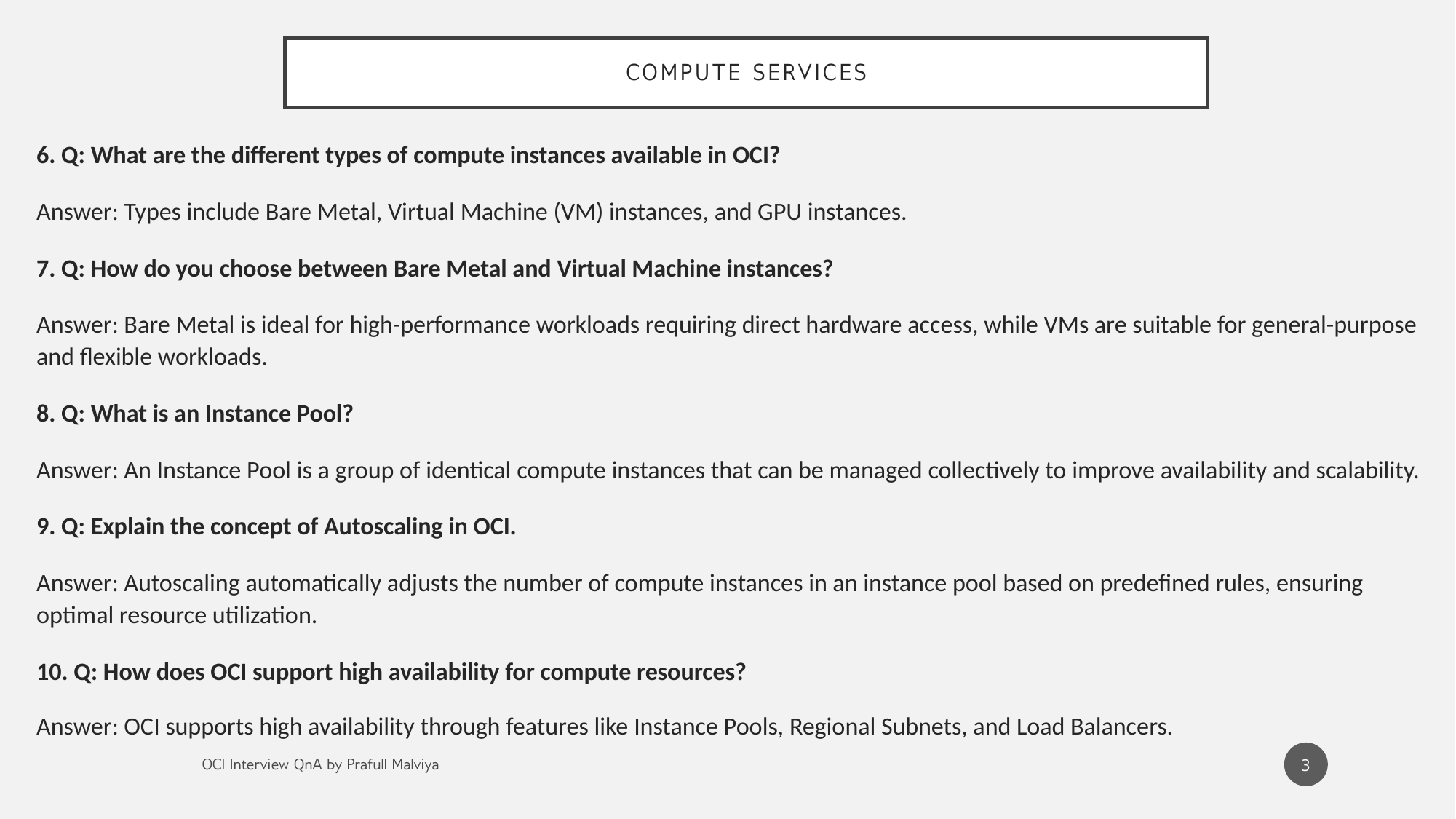

# Compute services
6. Q: What are the different types of compute instances available in OCI?
Answer: Types include Bare Metal, Virtual Machine (VM) instances, and GPU instances.
7. Q: How do you choose between Bare Metal and Virtual Machine instances?
Answer: Bare Metal is ideal for high-performance workloads requiring direct hardware access, while VMs are suitable for general-purpose and flexible workloads.
8. Q: What is an Instance Pool?
Answer: An Instance Pool is a group of identical compute instances that can be managed collectively to improve availability and scalability.
9. Q: Explain the concept of Autoscaling in OCI.
Answer: Autoscaling automatically adjusts the number of compute instances in an instance pool based on predefined rules, ensuring optimal resource utilization.
10. Q: How does OCI support high availability for compute resources?
Answer: OCI supports high availability through features like Instance Pools, Regional Subnets, and Load Balancers.
3
OCI Interview QnA by Prafull Malviya